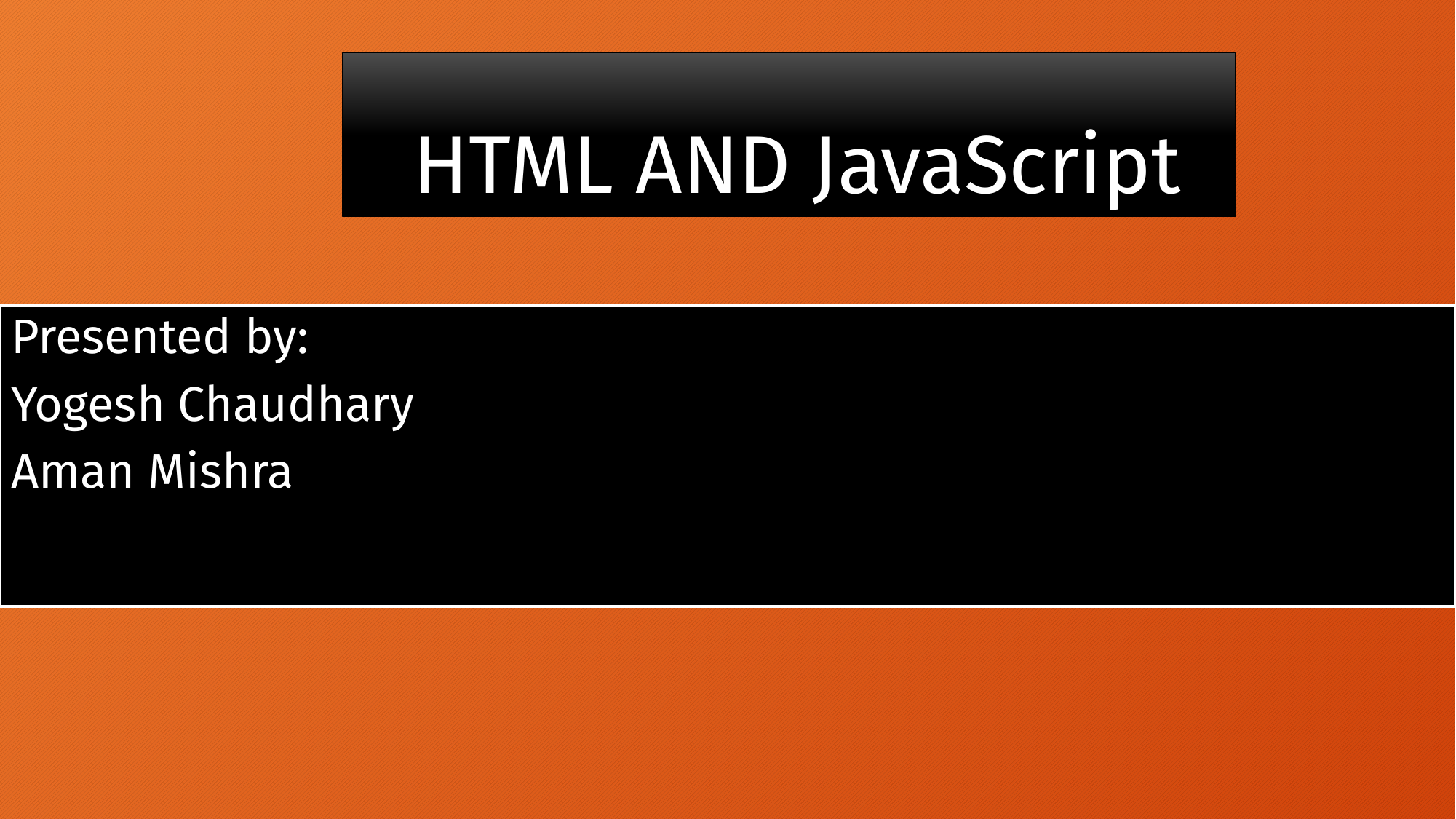

# HTML AND JavaScript
Presented by:
Yogesh Chaudhary
Aman Mishra